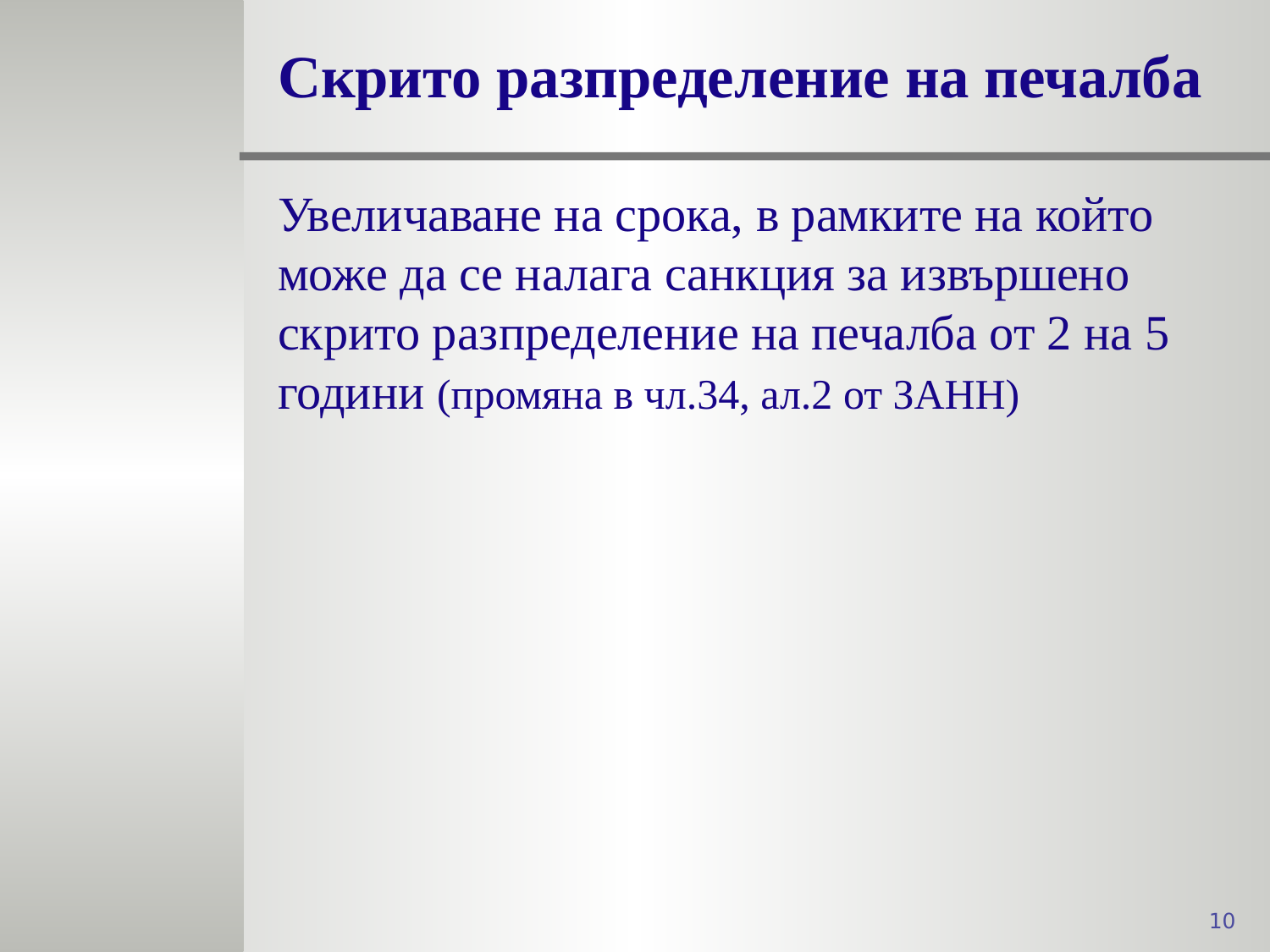

# Скрито разпределение на печалба
Увеличаване на срока, в рамките на който може да се налага санкция за извършено скрито разпределение на печалба от 2 на 5 години (промяна в чл.34, ал.2 от ЗАНН)
10